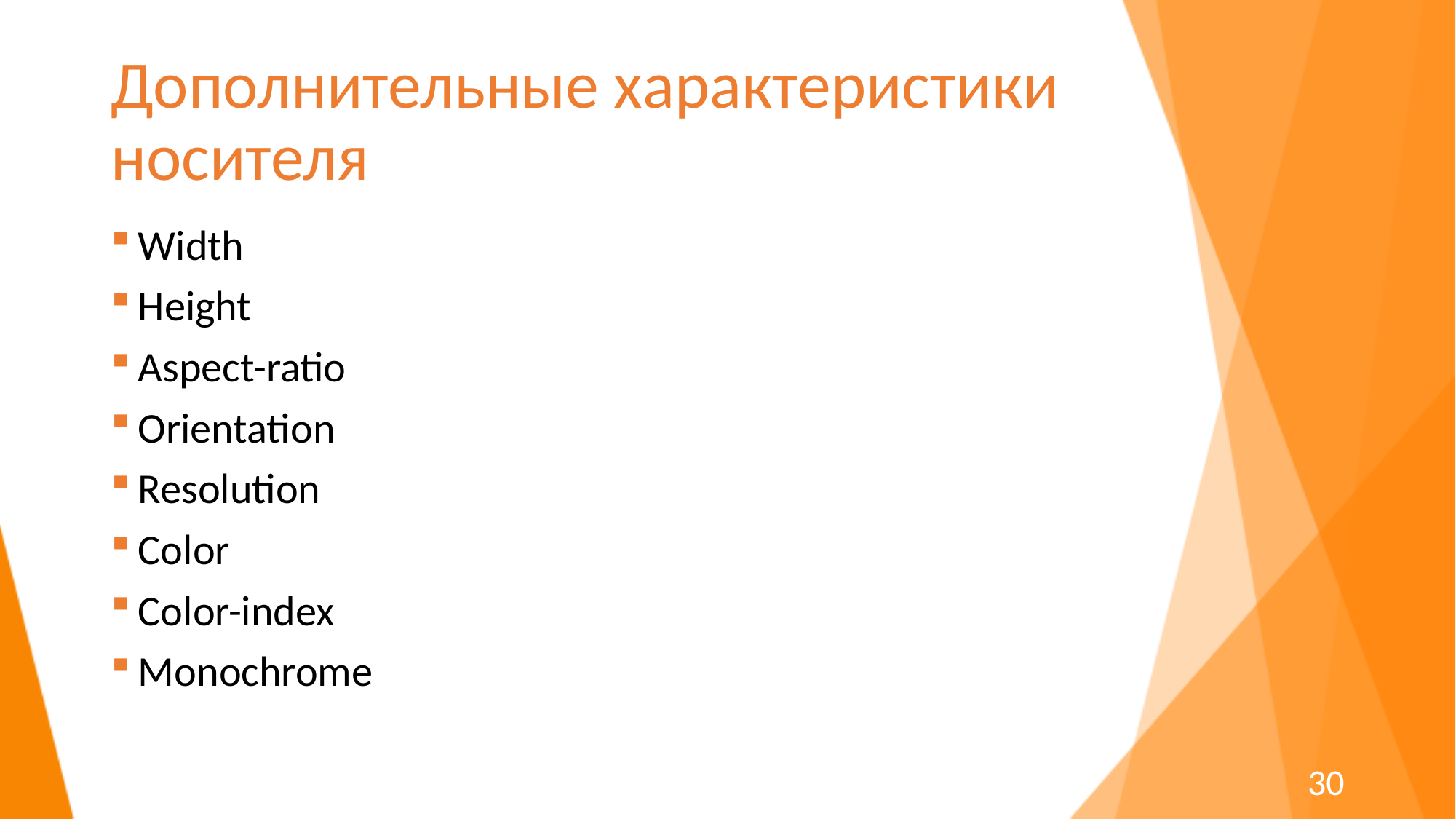

# Дополнительные характеристики носителя
Width
Height
Aspect-ratio
Orientation
Resolution
Color
Color-index
Monochrome
30